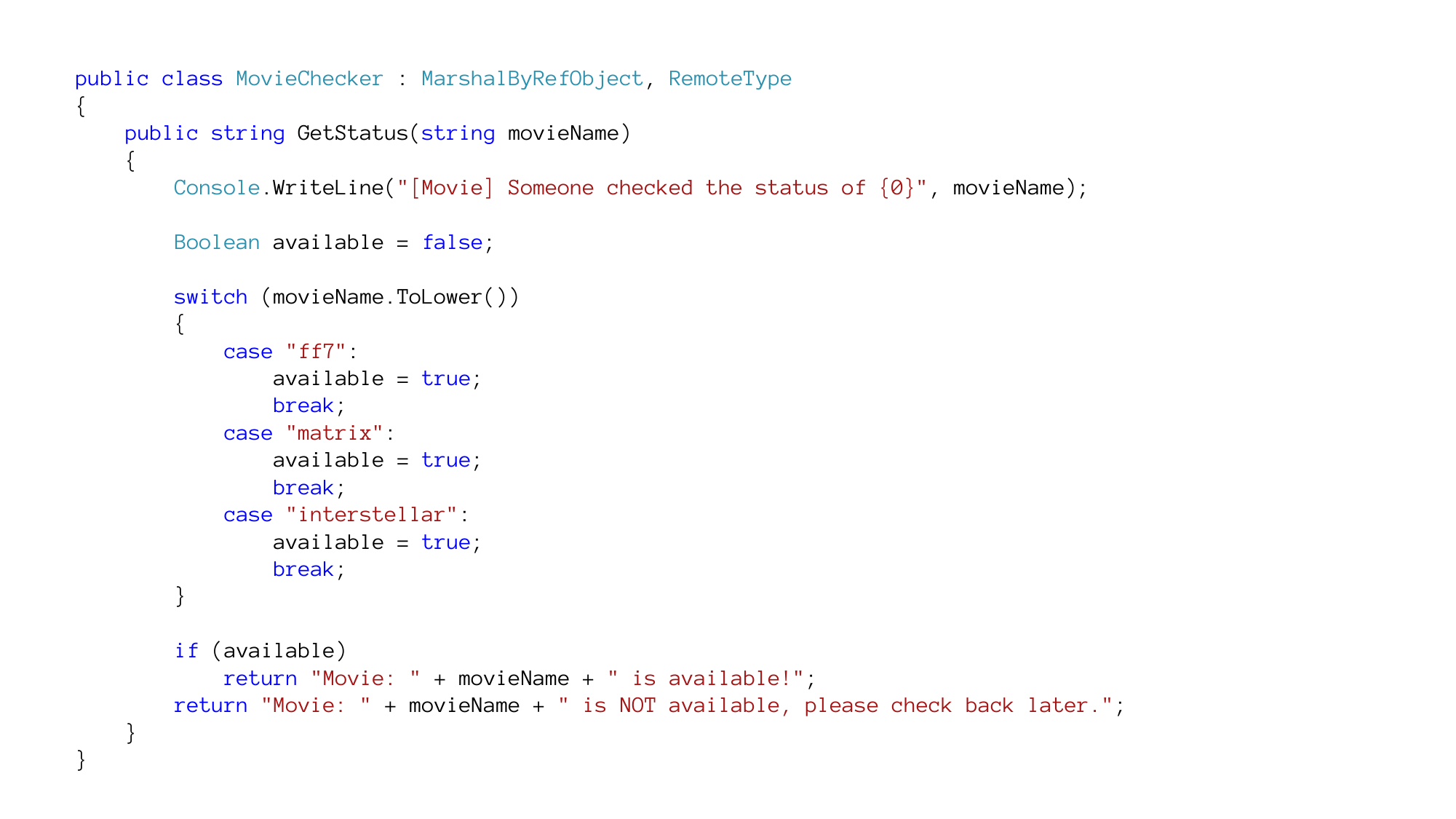

public class MovieChecker : MarshalByRefObject, RemoteType
{
    public string GetStatus(string movieName)
    {
        Console.WriteLine("[Movie] Someone checked the status of {0}", movieName);

        Boolean available = false;

        switch (movieName.ToLower())
        {
            case "ff7":
                available = true;
                break;
            case "matrix":
                available = true;
                break;
            case "interstellar":
                available = true;
                break;
        }

        if (available)
            return "Movie: " + movieName + " is available!";
        return "Movie: " + movieName + " is NOT available, please check back later.";
    }
}